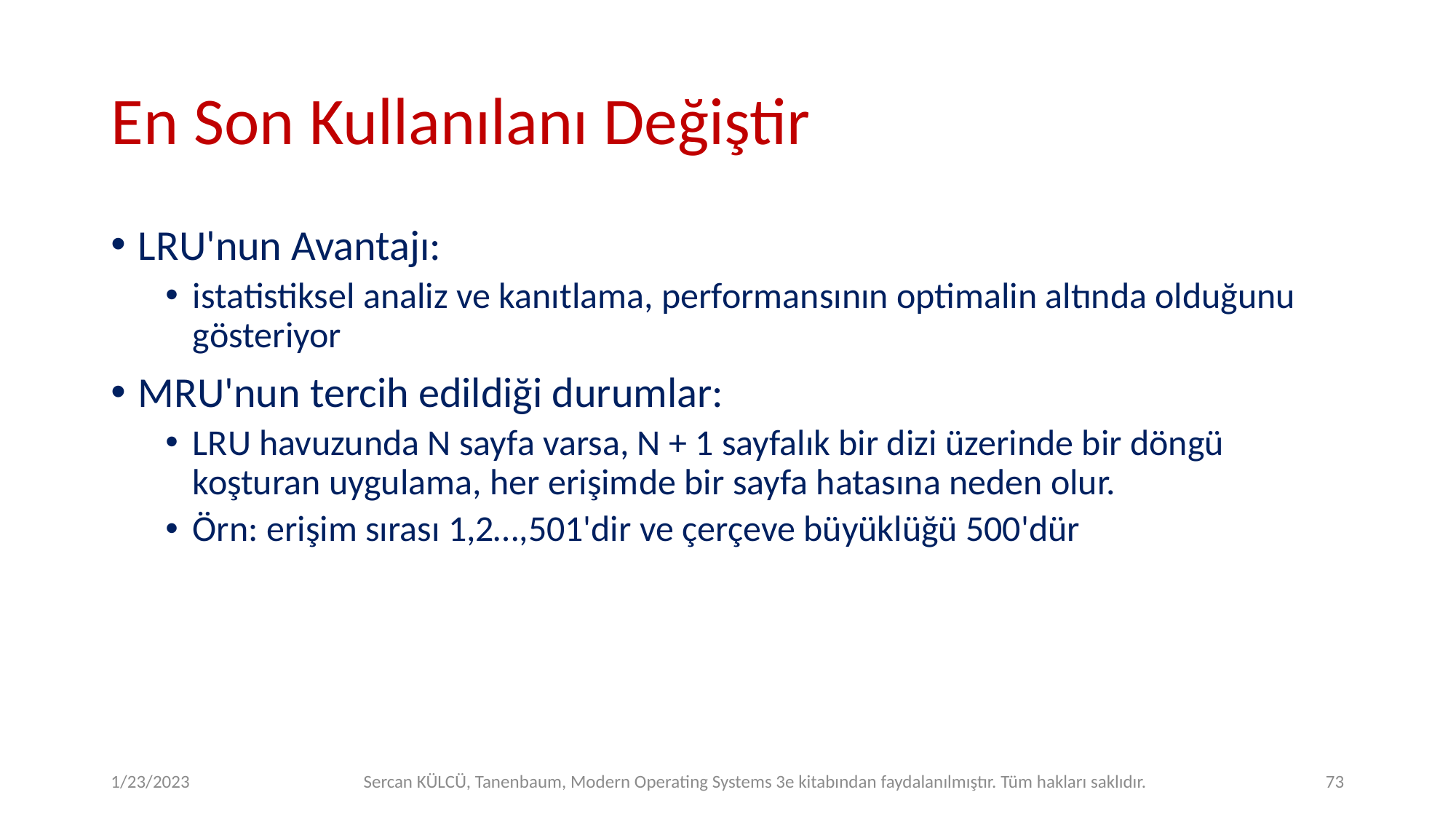

# En Son Kullanılanı Değiştir
LRU'nun Avantajı:
istatistiksel analiz ve kanıtlama, performansının optimalin altında olduğunu gösteriyor
MRU'nun tercih edildiği durumlar:
LRU havuzunda N sayfa varsa, N + 1 sayfalık bir dizi üzerinde bir döngü koşturan uygulama, her erişimde bir sayfa hatasına neden olur.
Örn: erişim sırası 1,2…,501'dir ve çerçeve büyüklüğü 500'dür
1/23/2023
Sercan KÜLCÜ, Tanenbaum, Modern Operating Systems 3e kitabından faydalanılmıştır. Tüm hakları saklıdır.
73